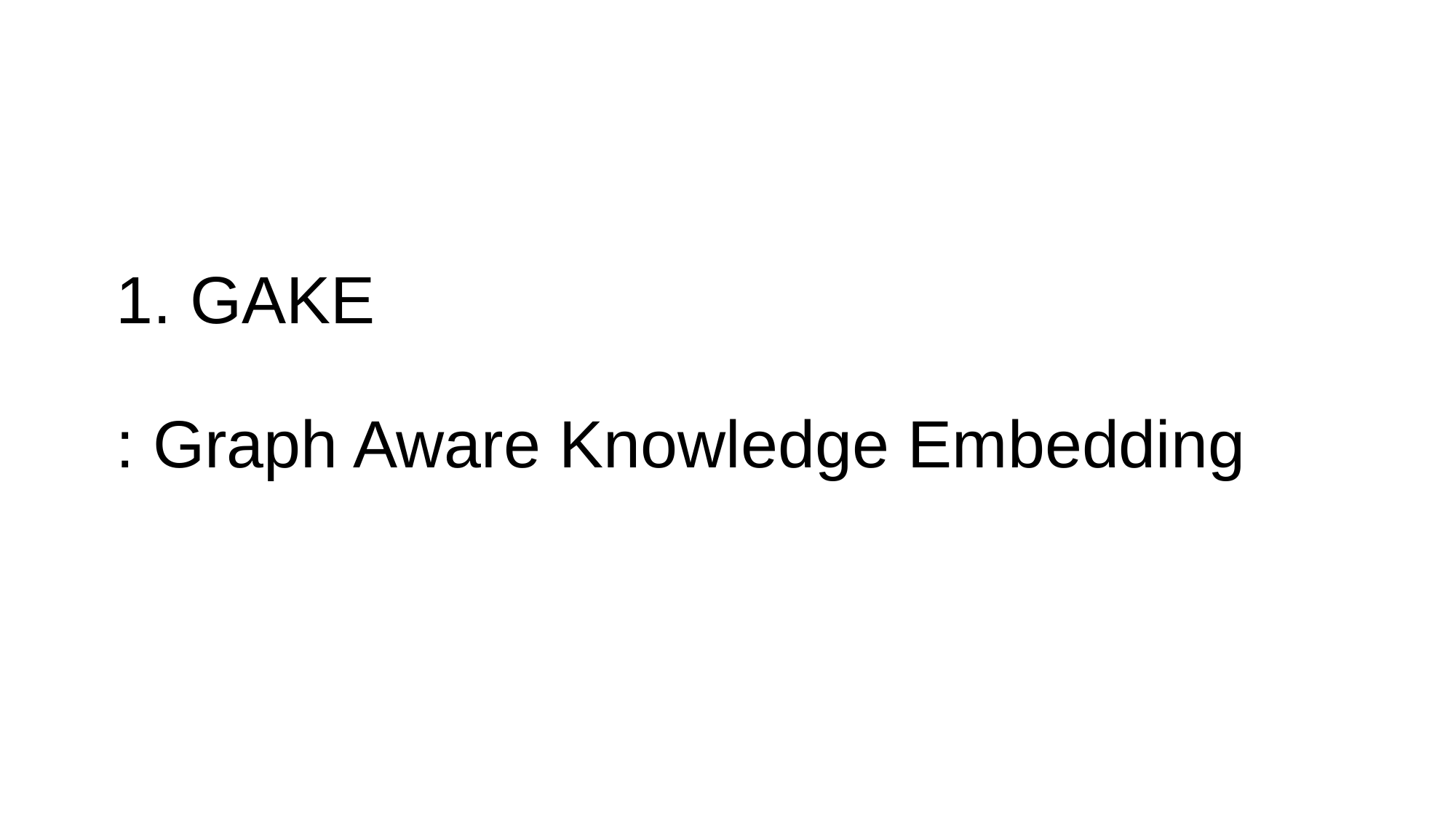

# 1. GAKE : Graph Aware Knowledge Embedding